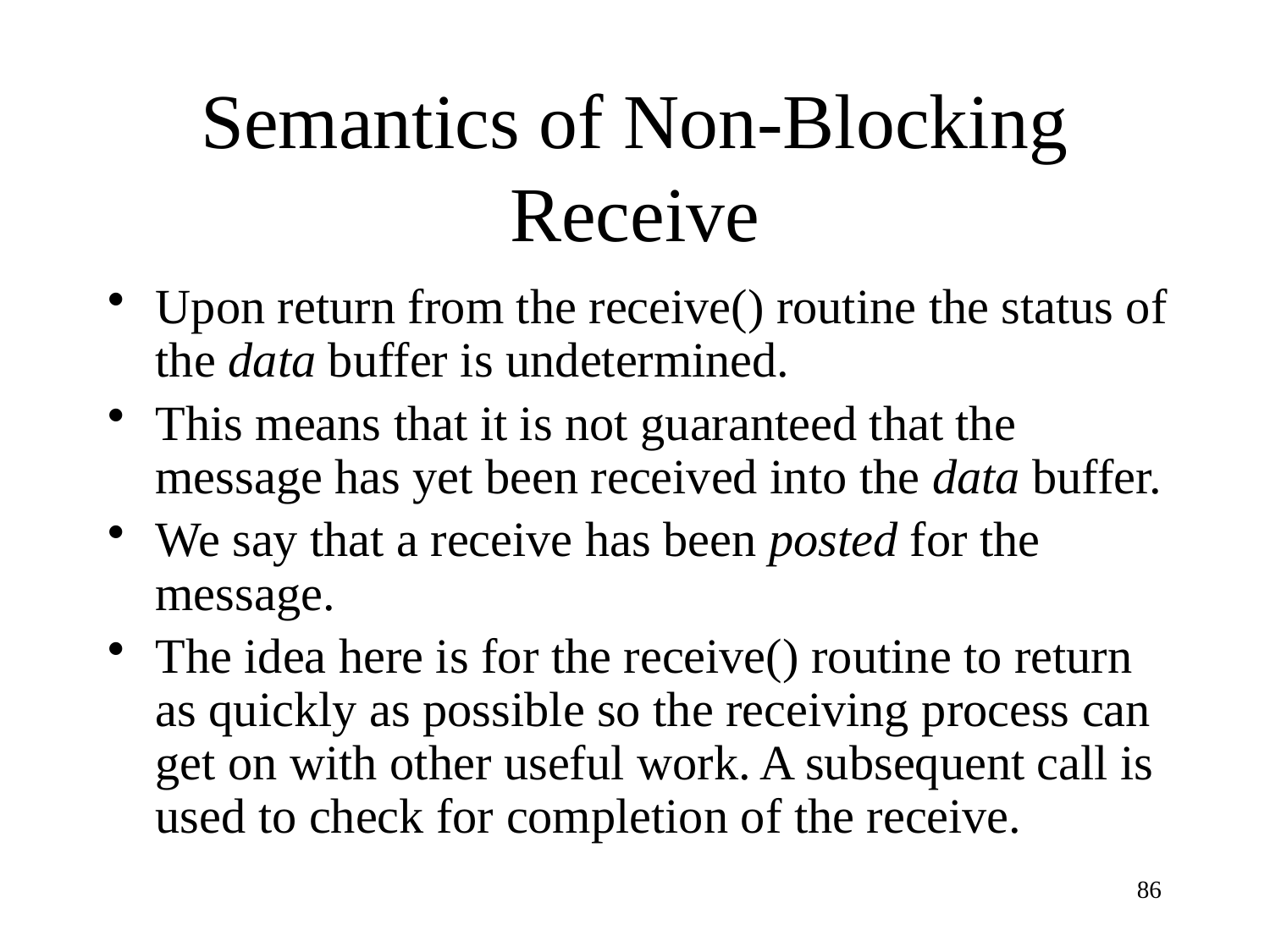

# Semantics of Non-Blocking Receive
Upon return from the receive() routine the status of the data buffer is undetermined.
This means that it is not guaranteed that the message has yet been received into the data buffer.
We say that a receive has been posted for the message.
The idea here is for the receive() routine to return as quickly as possible so the receiving process can get on with other useful work. A subsequent call is used to check for completion of the receive.
86